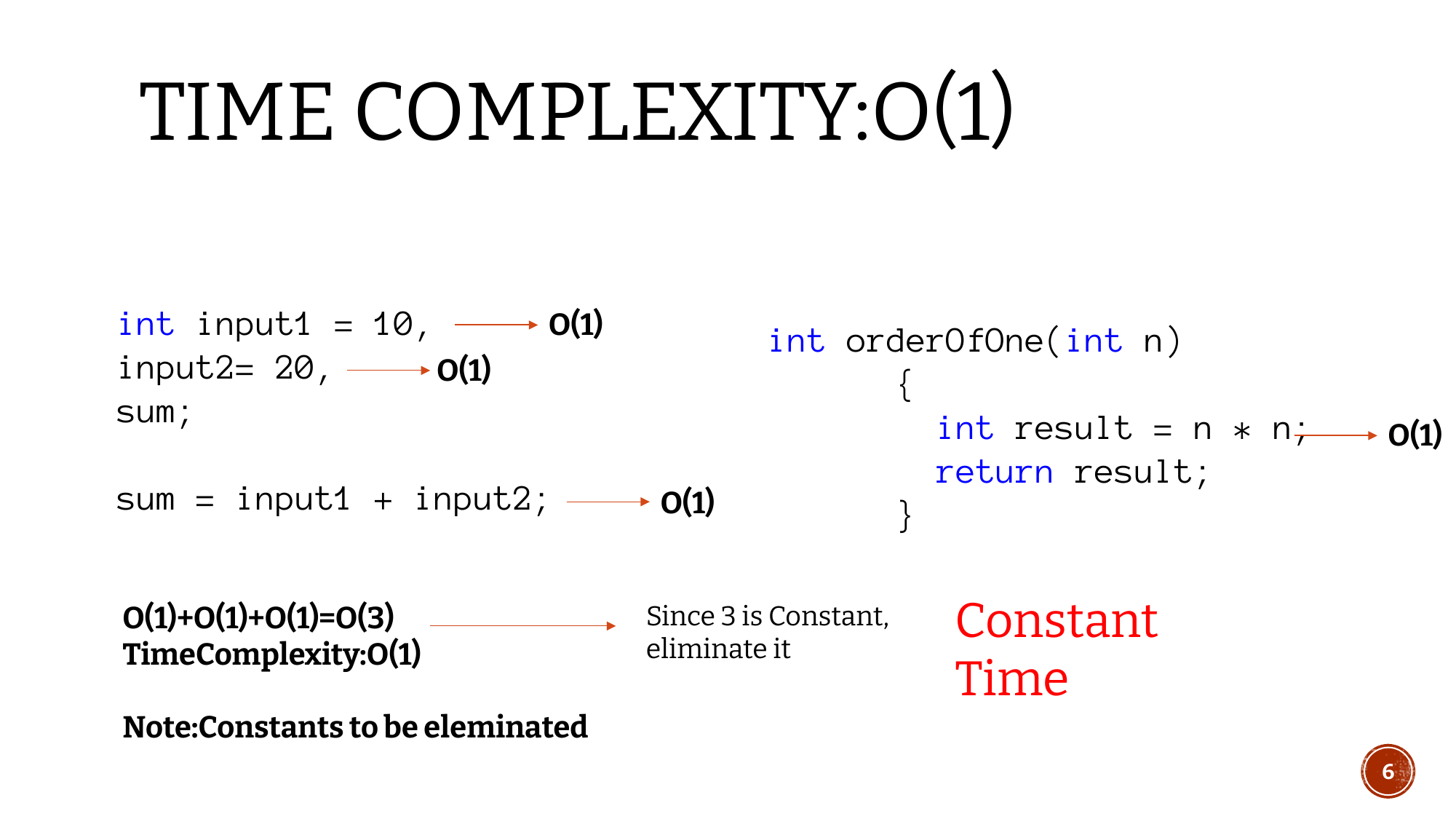

# time complexity:O(1)

int input1 = 10,
input2= 20,
sum;

sum = input1 + input2;
O(1)
  int orderOfOne(int n)
        {
          int result = n * n;
          return result;
        }
O(1)
O(1)
O(1)
Constant Time
O(1)+O(1)+O(1)=O(3)
TimeComplexity:O(1)

Note:Constants to be eleminated

Since 3 is Constant, eliminate it
6